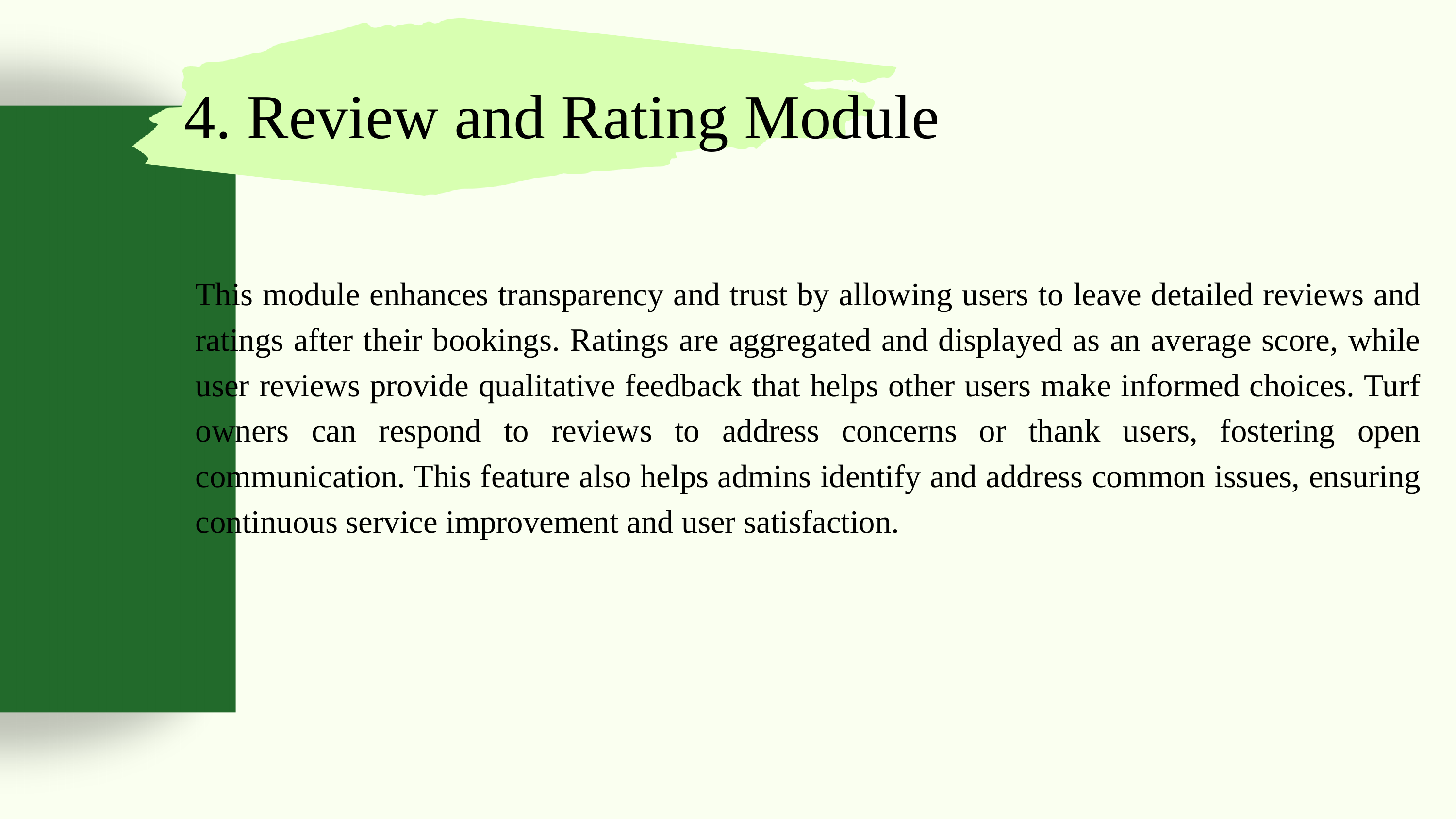

4. Review and Rating Module

This module enhances transparency and trust by allowing users to leave detailed reviews and ratings after their bookings. Ratings are aggregated and displayed as an average score, while user reviews provide qualitative feedback that helps other users make informed choices. Turf owners can respond to reviews to address concerns or thank users, fostering open communication. This feature also helps admins identify and address common issues, ensuring continuous service improvement and user satisfaction.